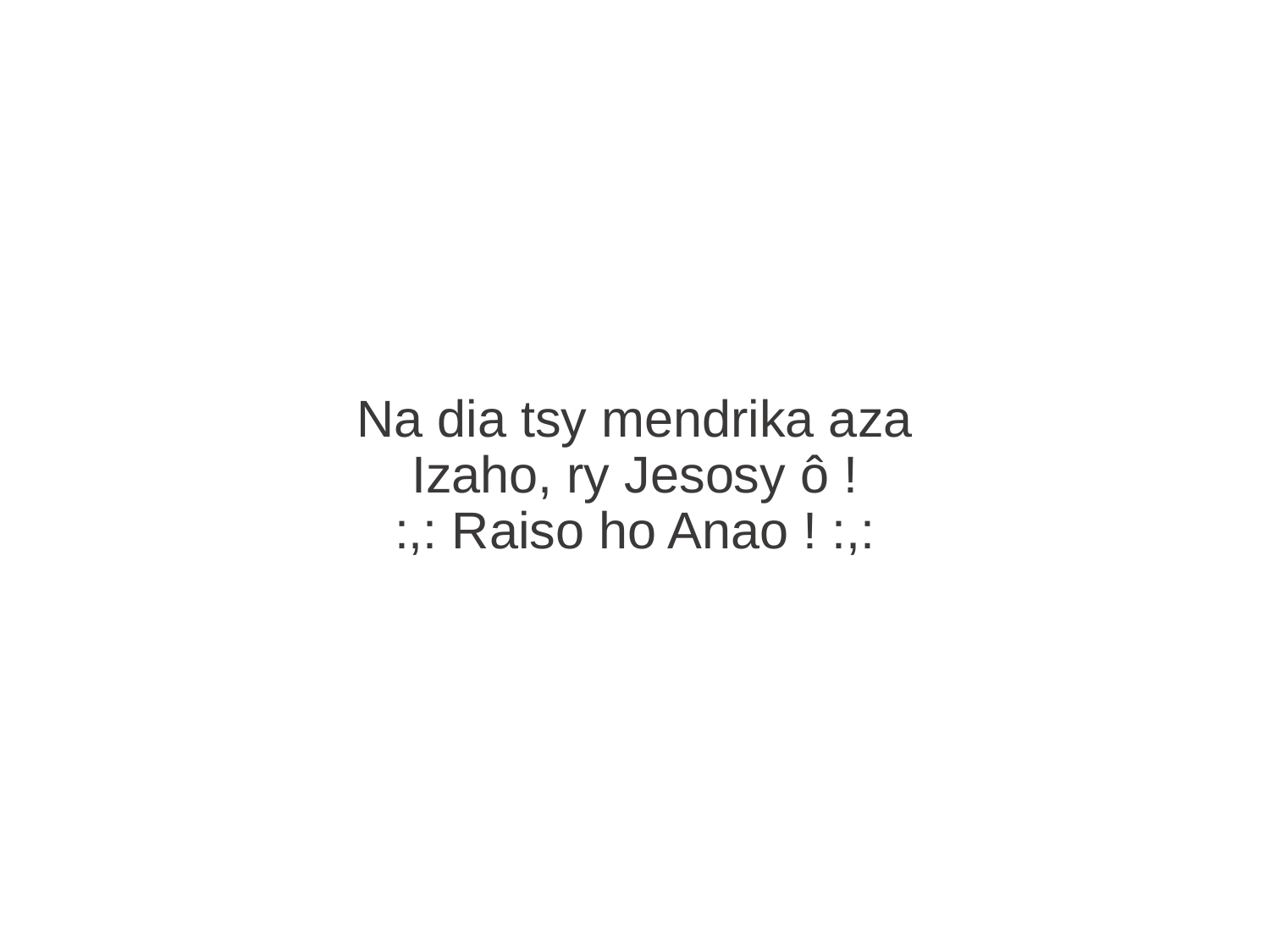

Na dia tsy mendrika aza
Izaho, ry Jesosy ô !
:,: Raiso ho Anao ! :,: